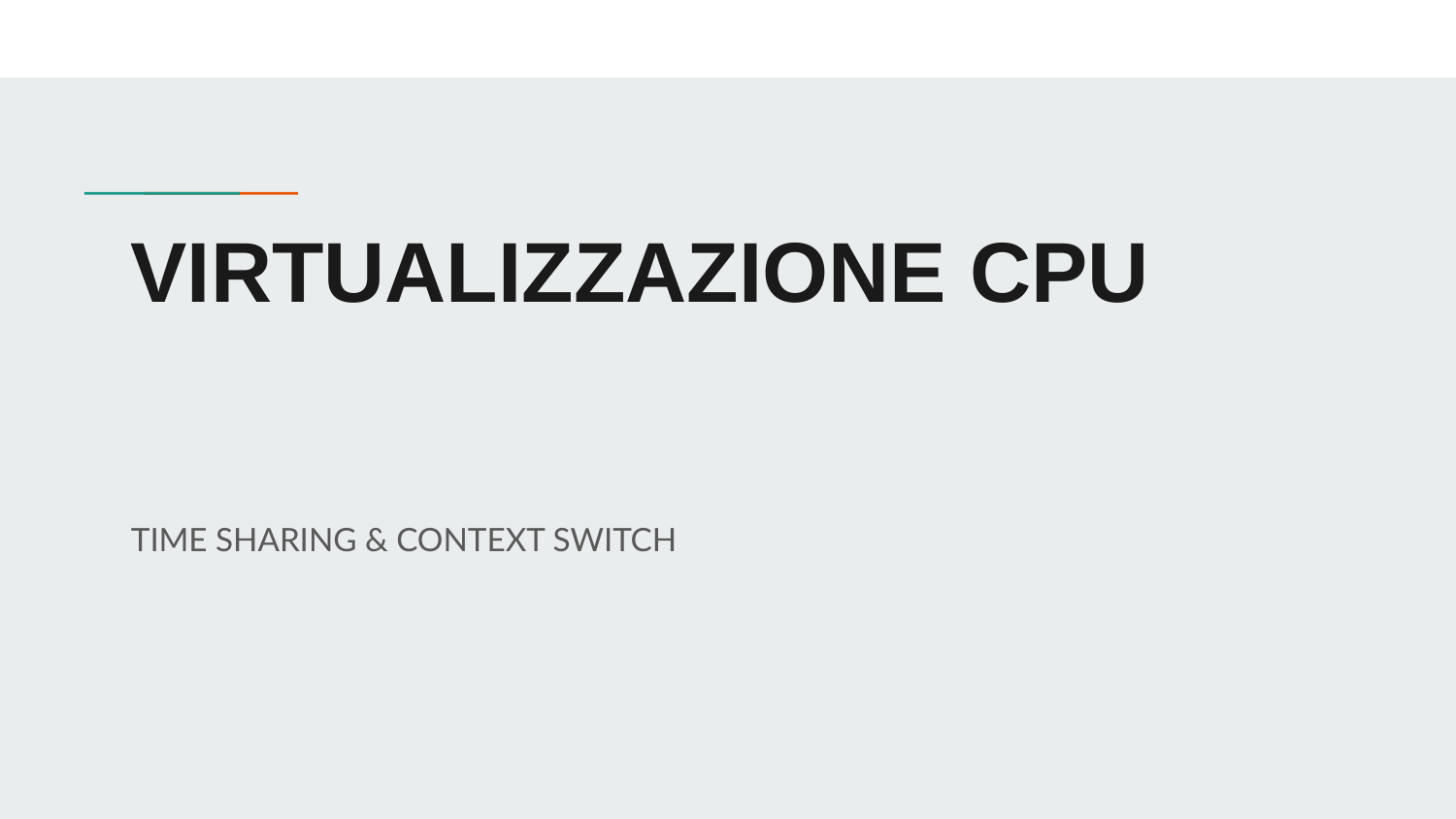

# VIRTUALIZZAZIONE CPU
TIME SHARING & CONTEXT SWITCH